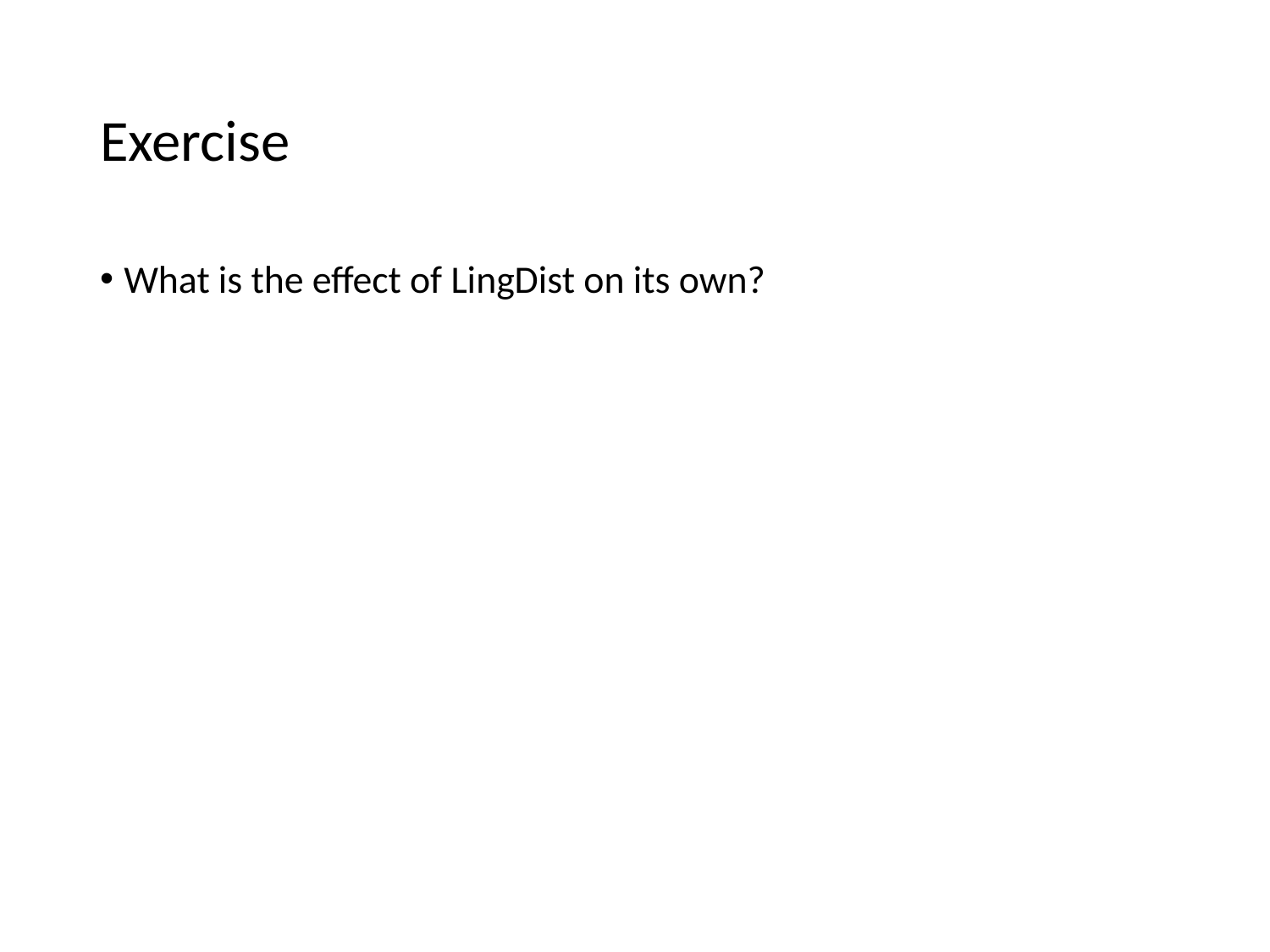

# Exercise
What is the effect of LingDist on its own?